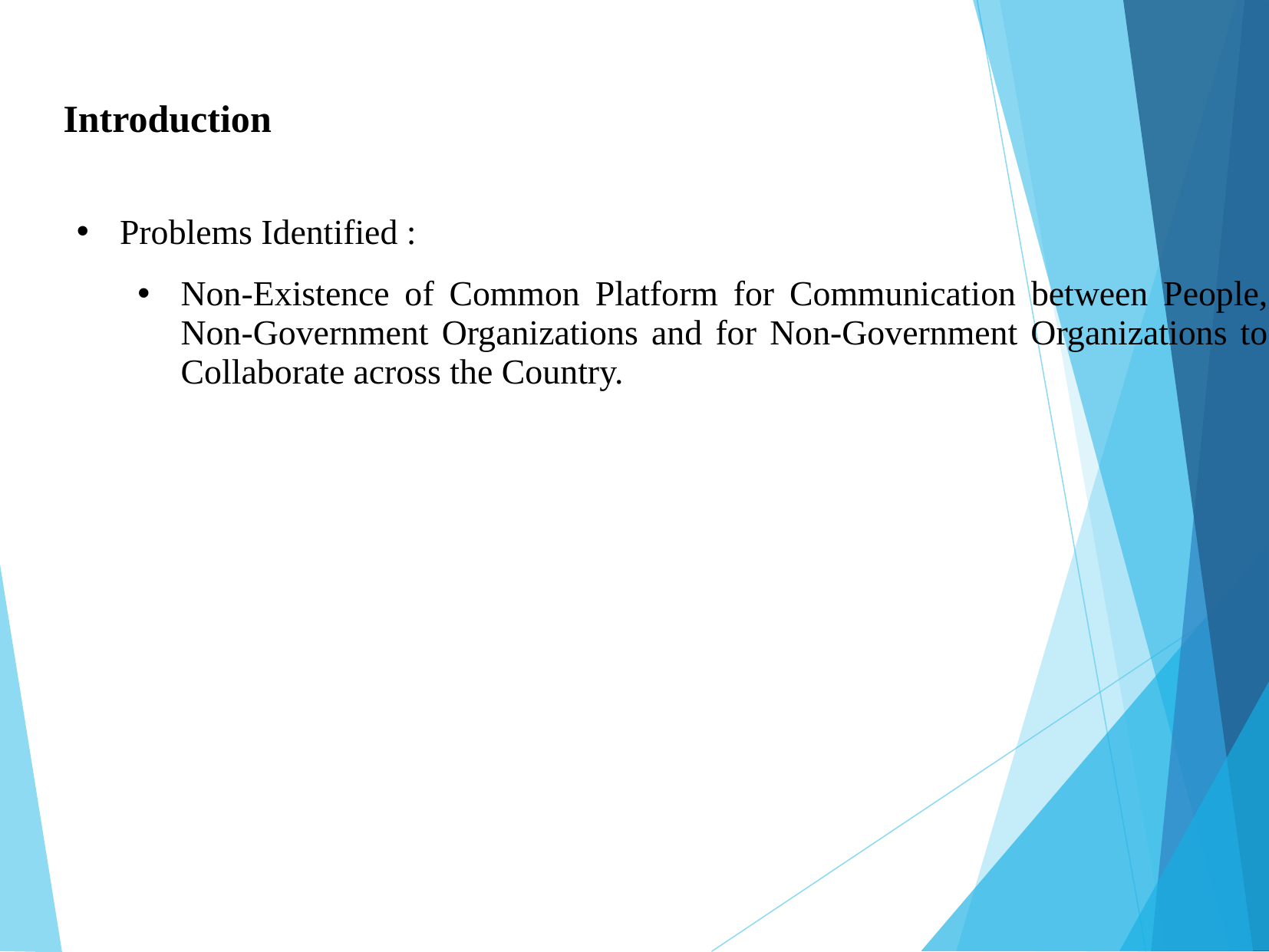

Introduction

Problems Identified :
Non-Existence of Common Platform for Communication between People, Non-Government Organizations and for Non-Government Organizations to Collaborate across the Country.